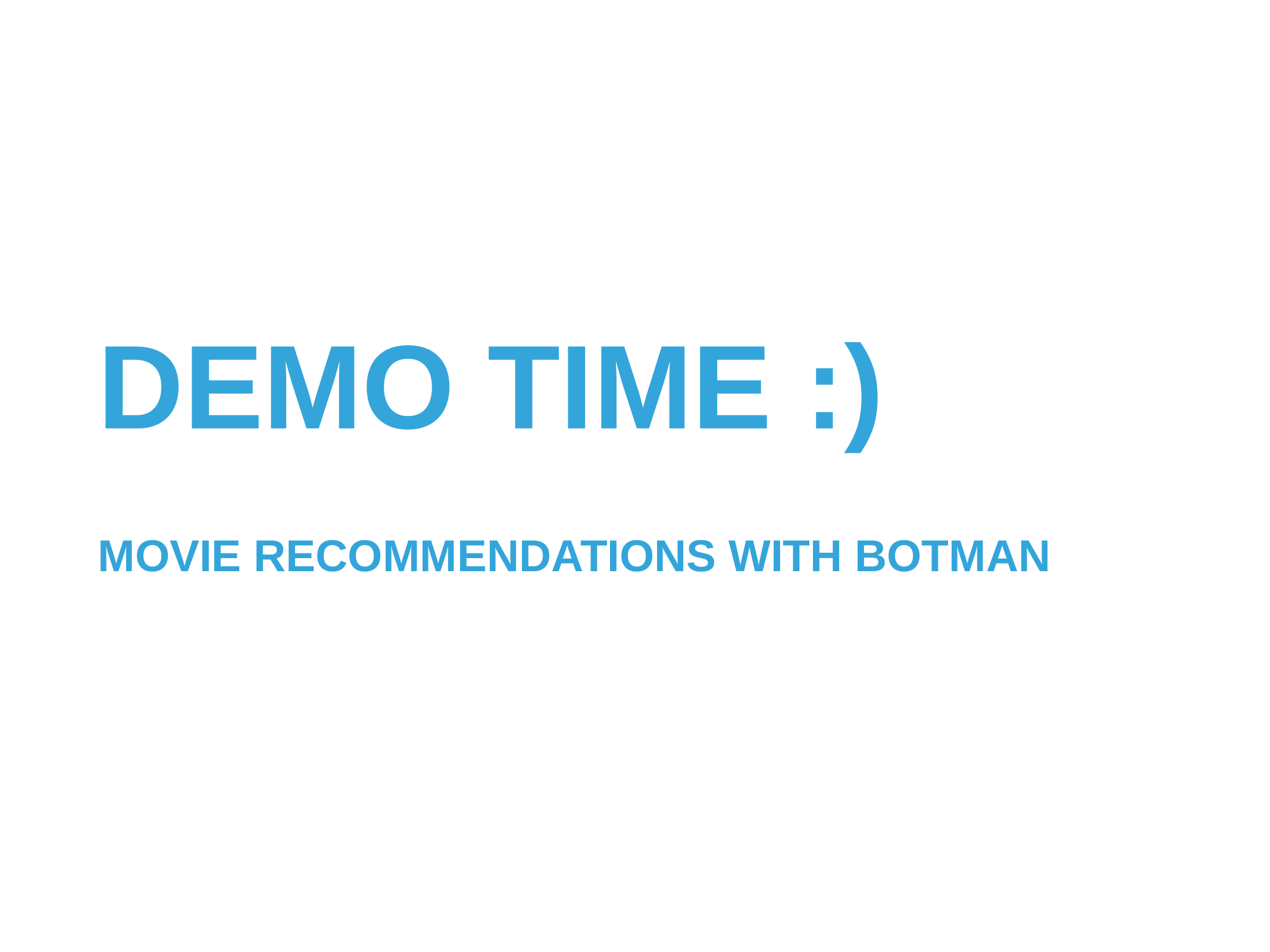

# DEMO TIME :)

MOVIe recommendations with BOTMAN